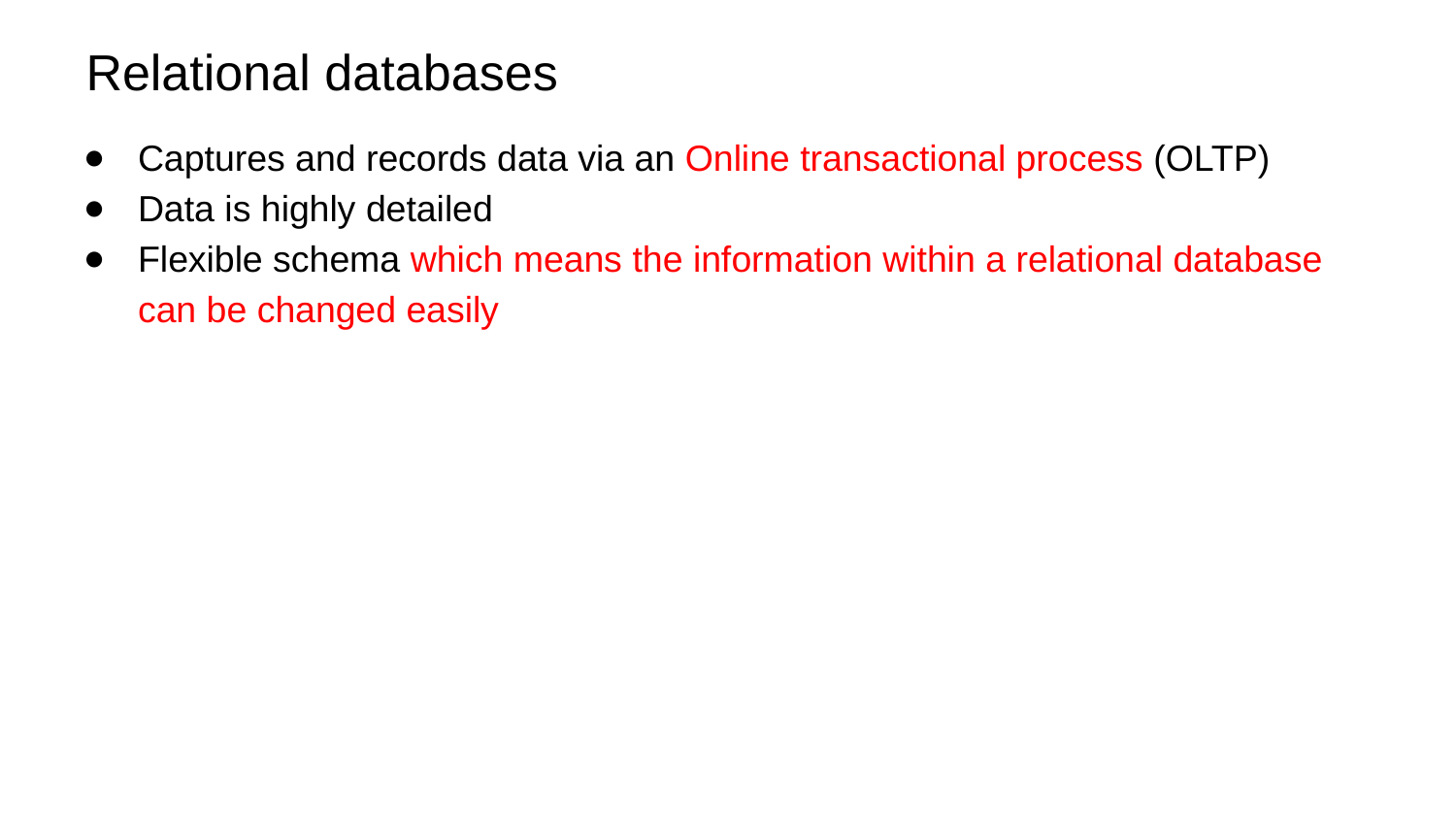

Relational databases
Captures and records data via an Online transactional process (OLTP)
Data is highly detailed
Flexible schema which means the information within a relational database can be changed easily